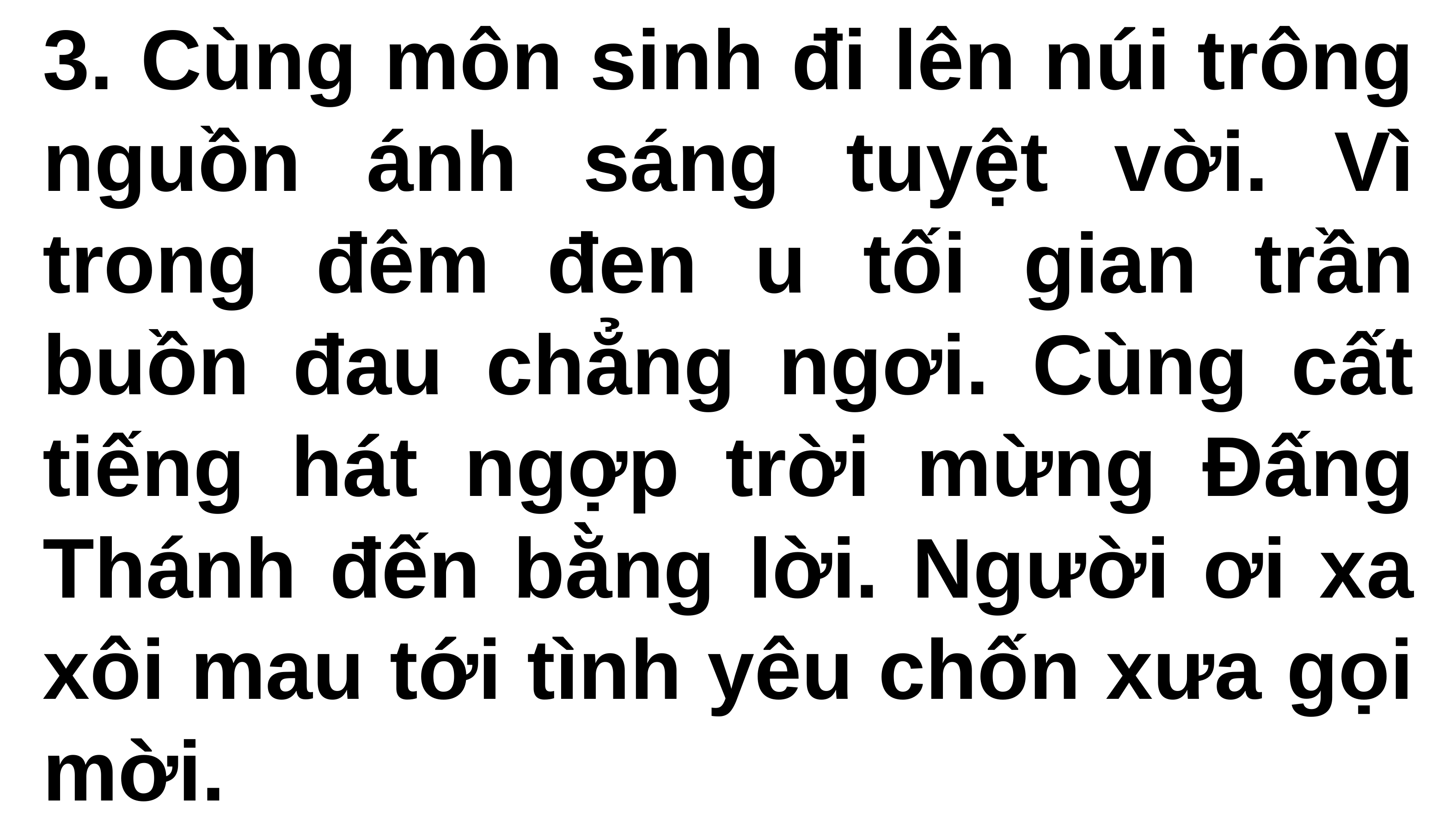

3. Cùng môn sinh đi lên núi trông nguồn ánh sáng tuyệt vời. Vì trong đêm đen u tối gian trần buồn đau chẳng ngơi. Cùng cất tiếng hát ngợp trời mừng Đấng Thánh đến bằng lời. Người ơi xa xôi mau tới tình yêu chốn xưa gọi mời.
#